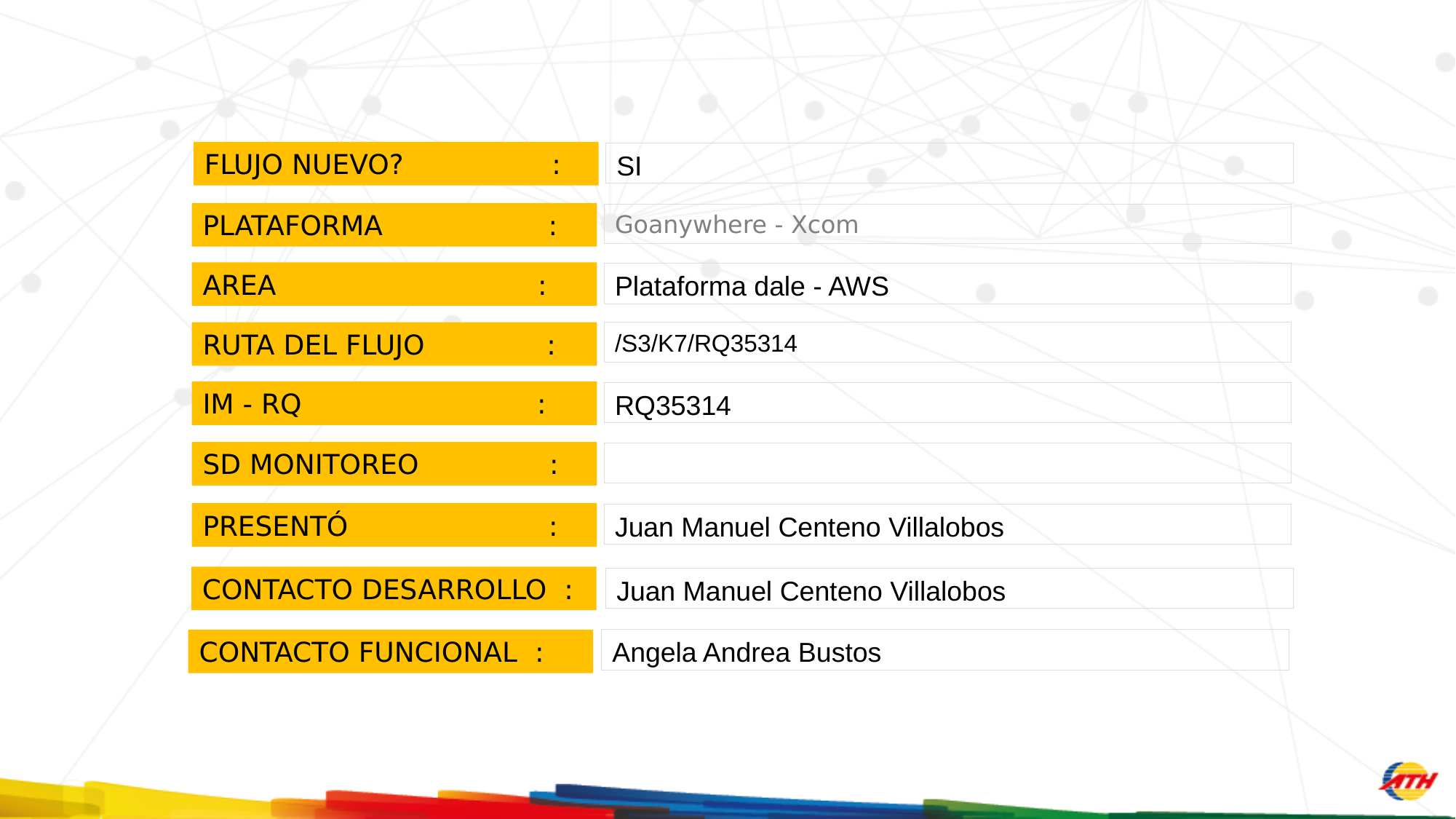

.
FLUJO NUEVO?                 :
SI
PLATAFORMA                   :
Goanywhere - Xcom
AREA                              :
Plataforma dale - AWS
RUTA DEL FLUJO              :
/S3/K7/RQ35314
IM - RQ                           :
RQ35314
SD MONITOREO               :

PRESENTÓ                       :
Juan Manuel Centeno Villalobos
CONTACTO DESARROLLO  :
Juan Manuel Centeno Villalobos

CONTACTO FUNCIONAL  :
Angela Andrea Bustos